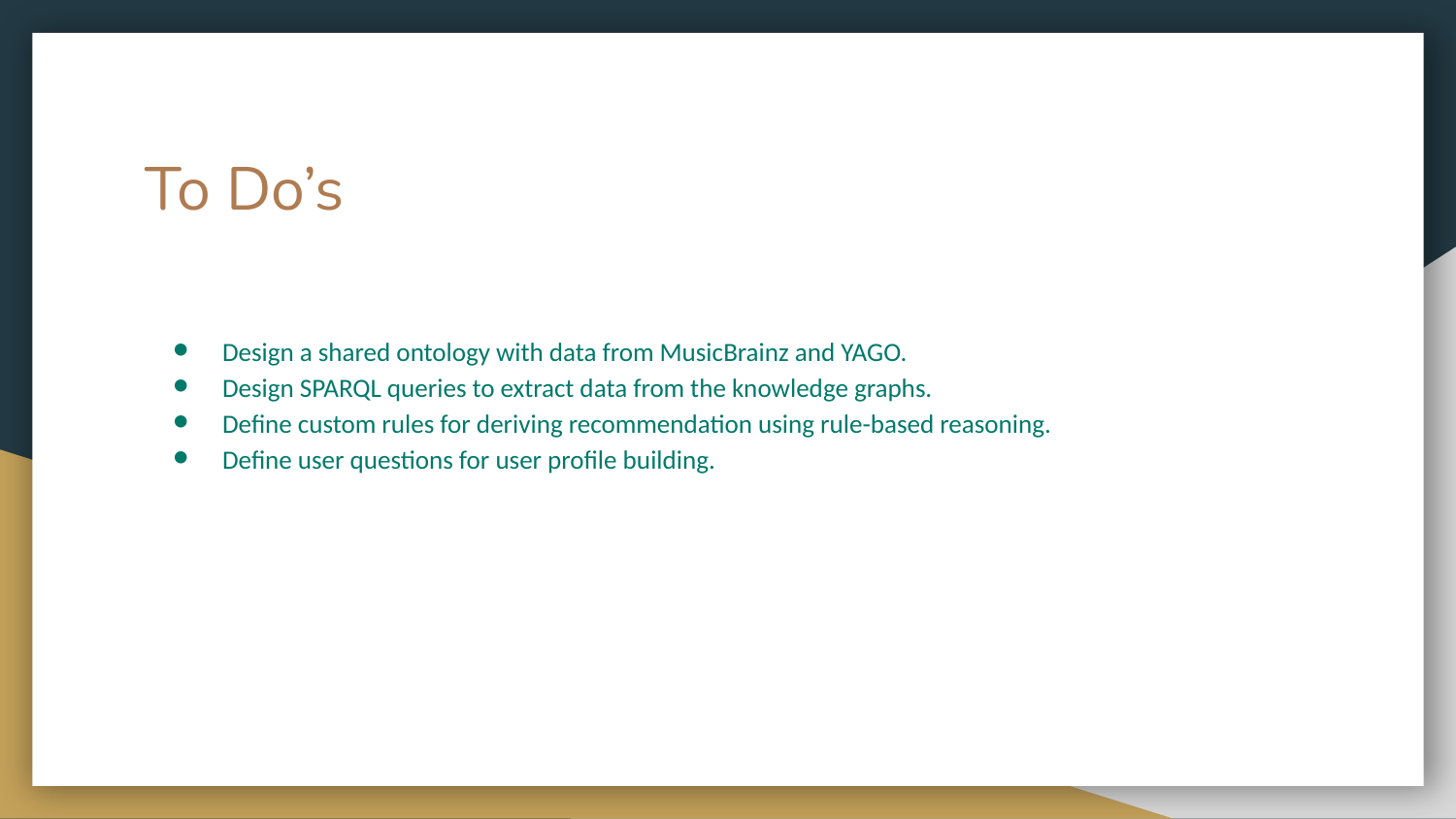

# To Do’s
Design a shared ontology with data from MusicBrainz and YAGO.
Design SPARQL queries to extract data from the knowledge graphs.
Define custom rules for deriving recommendation using rule-based reasoning.
Define user questions for user profile building.